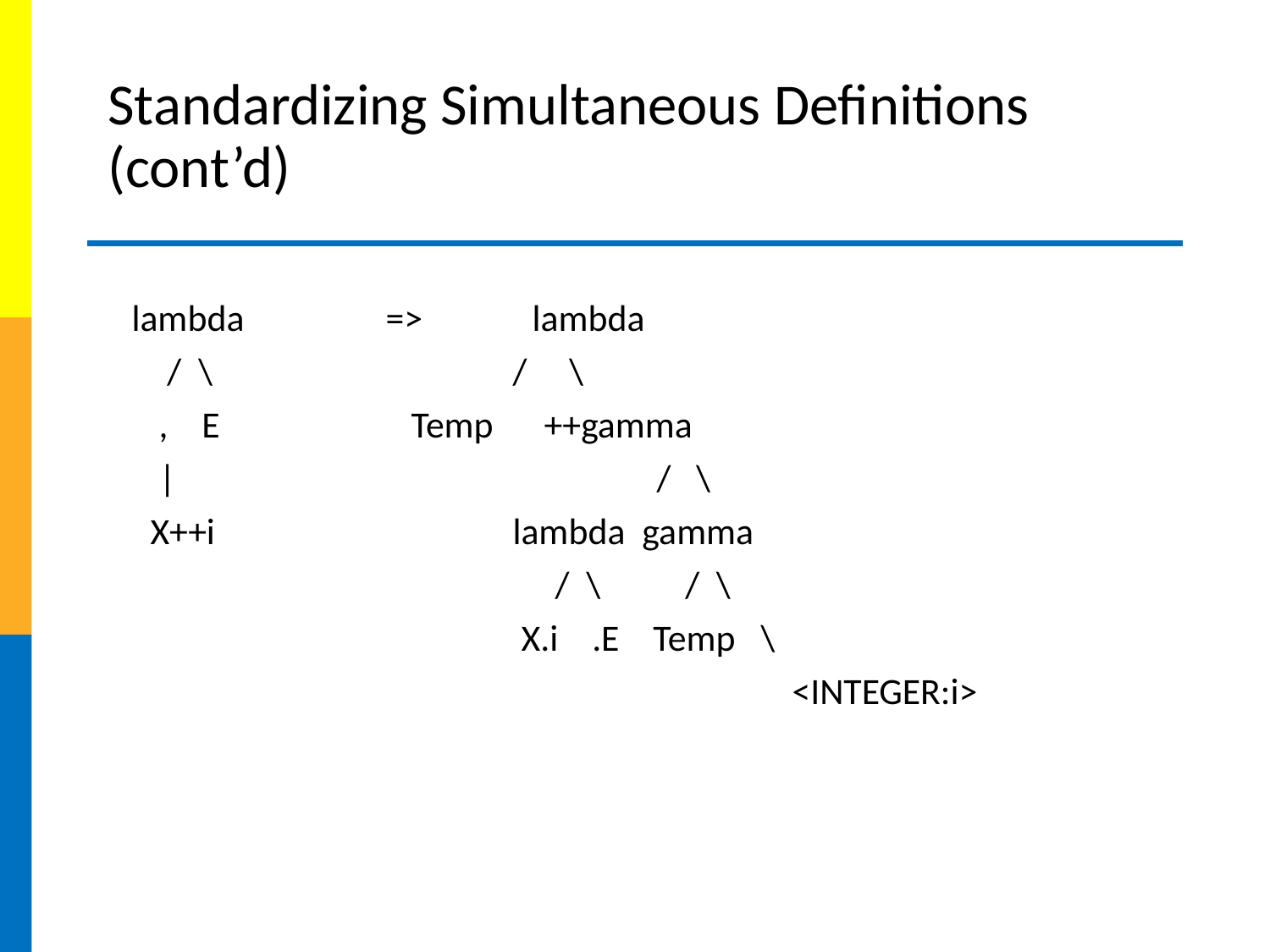

# Standardizing Simultaneous Definitions (cont’d)
	lambda  	=>             lambda
       /  \              		/     \
      ,    E         	   Temp      ++gamma
      |                     		 	  /   \
     X++i                		lambda  gamma
                         		     /  \          /  \
                        		 X.i    .E    Temp   \
		                                      		   <INTEGER:i>